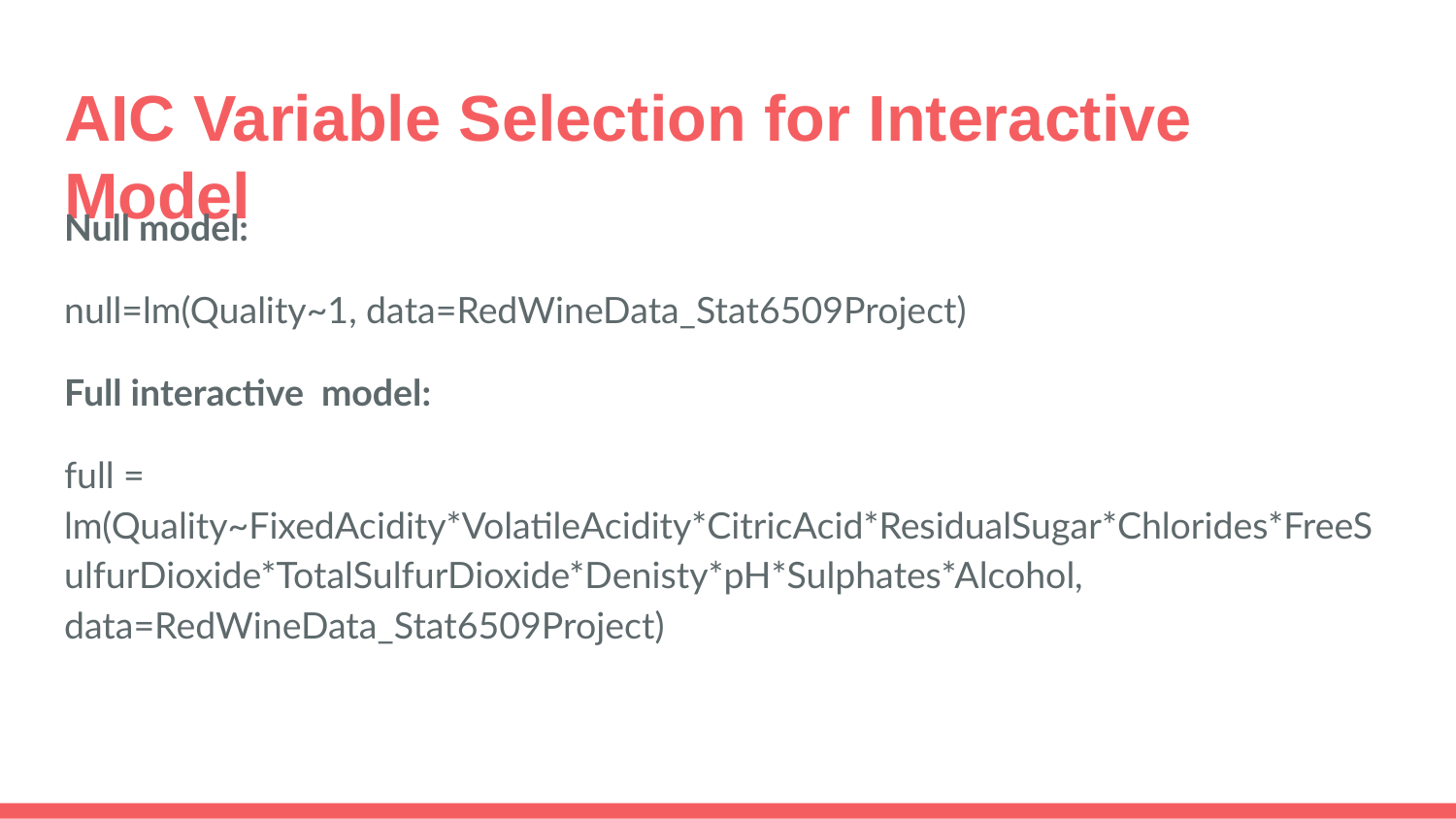

# AIC Variable Selection for Interactive Model
Null model:
null=lm(Quality~1, data=RedWineData_Stat6509Project)
Full interactive  model:
full = lm(Quality~FixedAcidity*VolatileAcidity*CitricAcid*ResidualSugar*Chlorides*FreeSulfurDioxide*TotalSulfurDioxide*Denisty*pH*Sulphates*Alcohol, data=RedWineData_Stat6509Project)